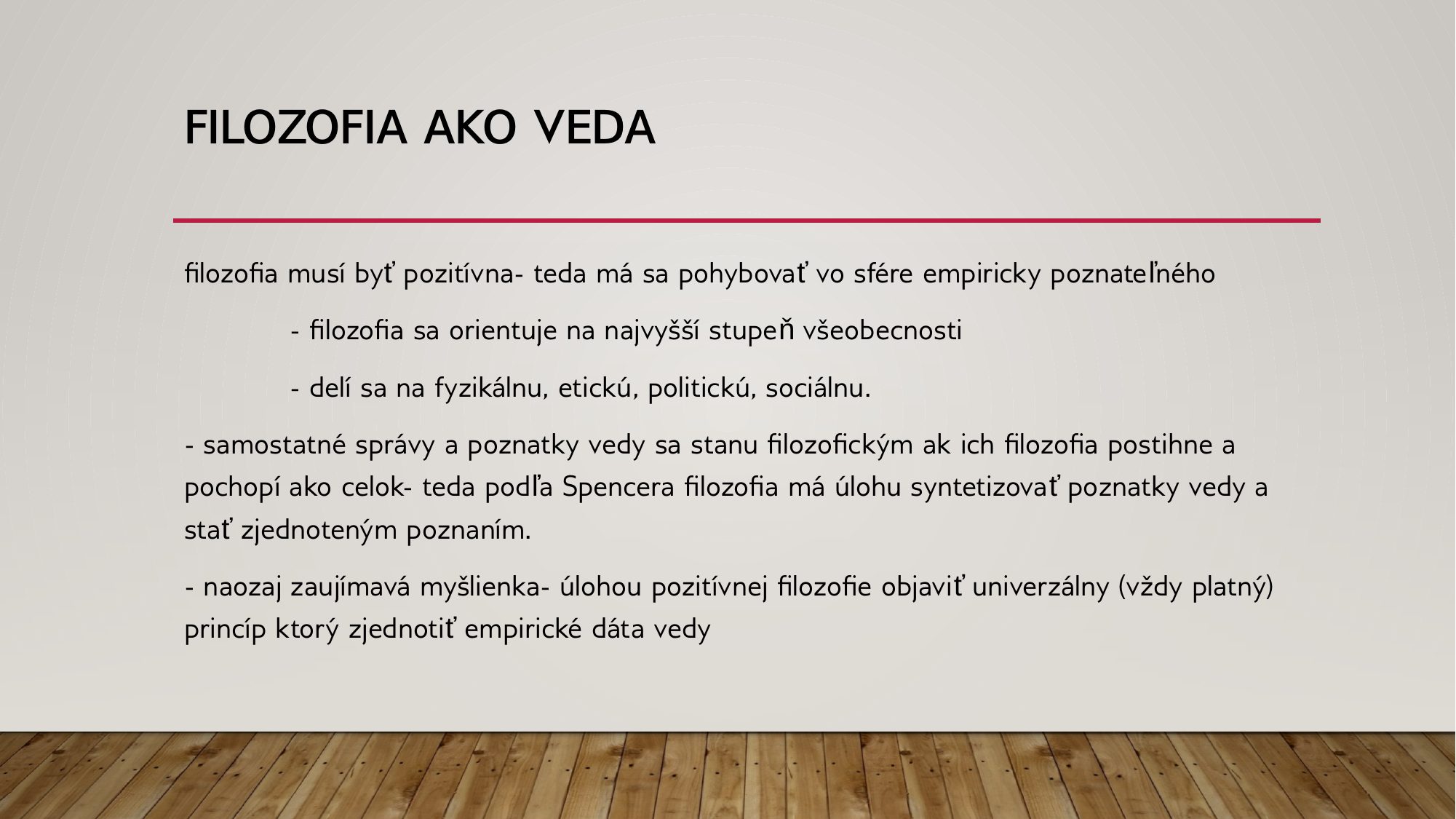

# Filozofia ako veda
filozofia musí byť pozitívna- teda má sa pohybovať vo sfére empiricky poznateľného
	- filozofia sa orientuje na najvyšší stupeň všeobecnosti
		- delí sa na fyzikálnu, etickú, politickú, sociálnu.
- samostatné správy a poznatky vedy sa stanu filozofickým ak ich filozofia postihne a pochopí ako celok- teda podľa Spencera filozofia má úlohu syntetizovať poznatky vedy a stať zjednoteným poznaním.
- naozaj zaujímavá myšlienka- úlohou pozitívnej filozofie objaviť univerzálny (vždy platný) princíp ktorý zjednotiť empirické dáta vedy